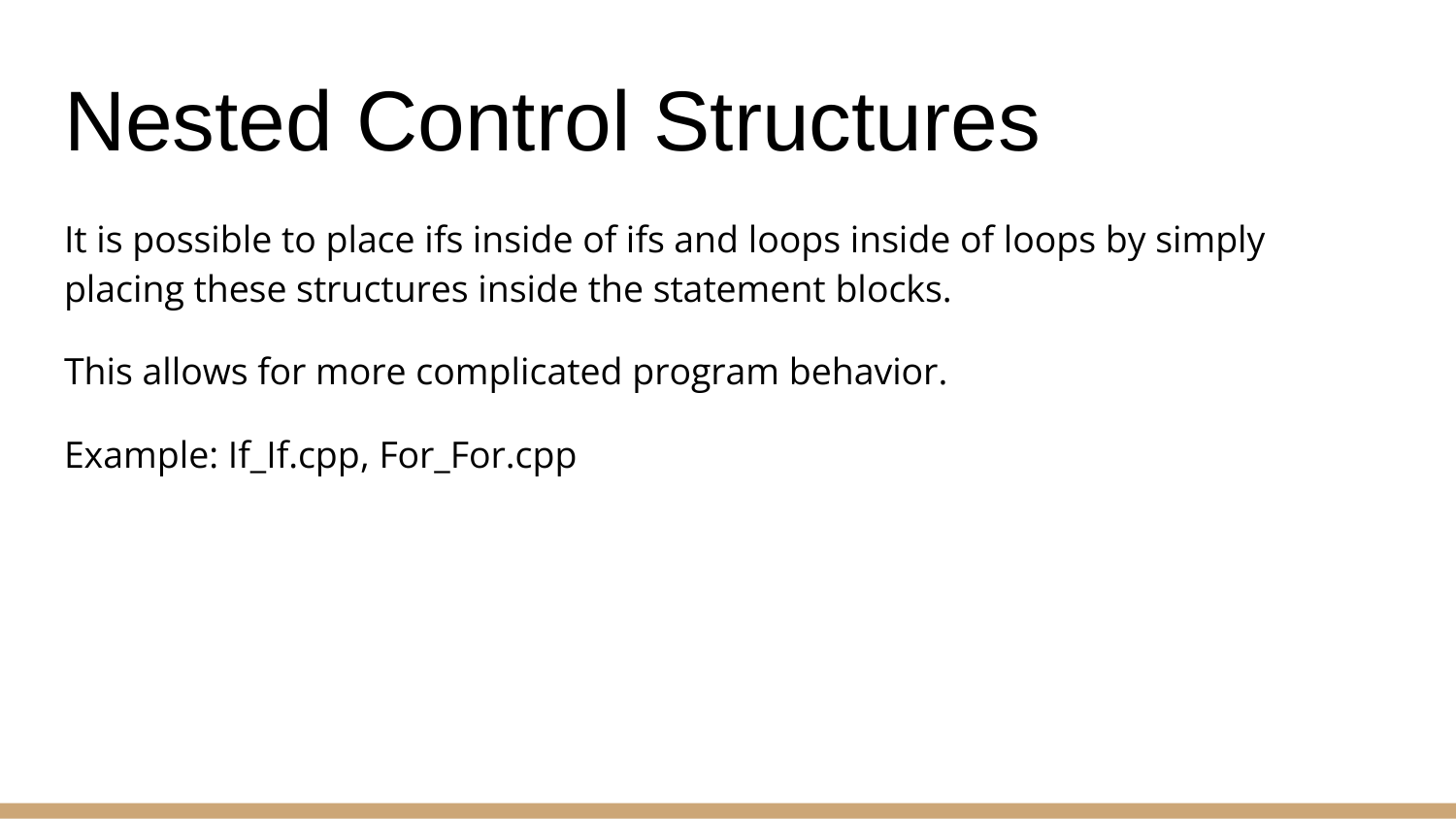

# Nested Control Structures
It is possible to place ifs inside of ifs and loops inside of loops by simply placing these structures inside the statement blocks.
This allows for more complicated program behavior.
Example: If_If.cpp, For_For.cpp